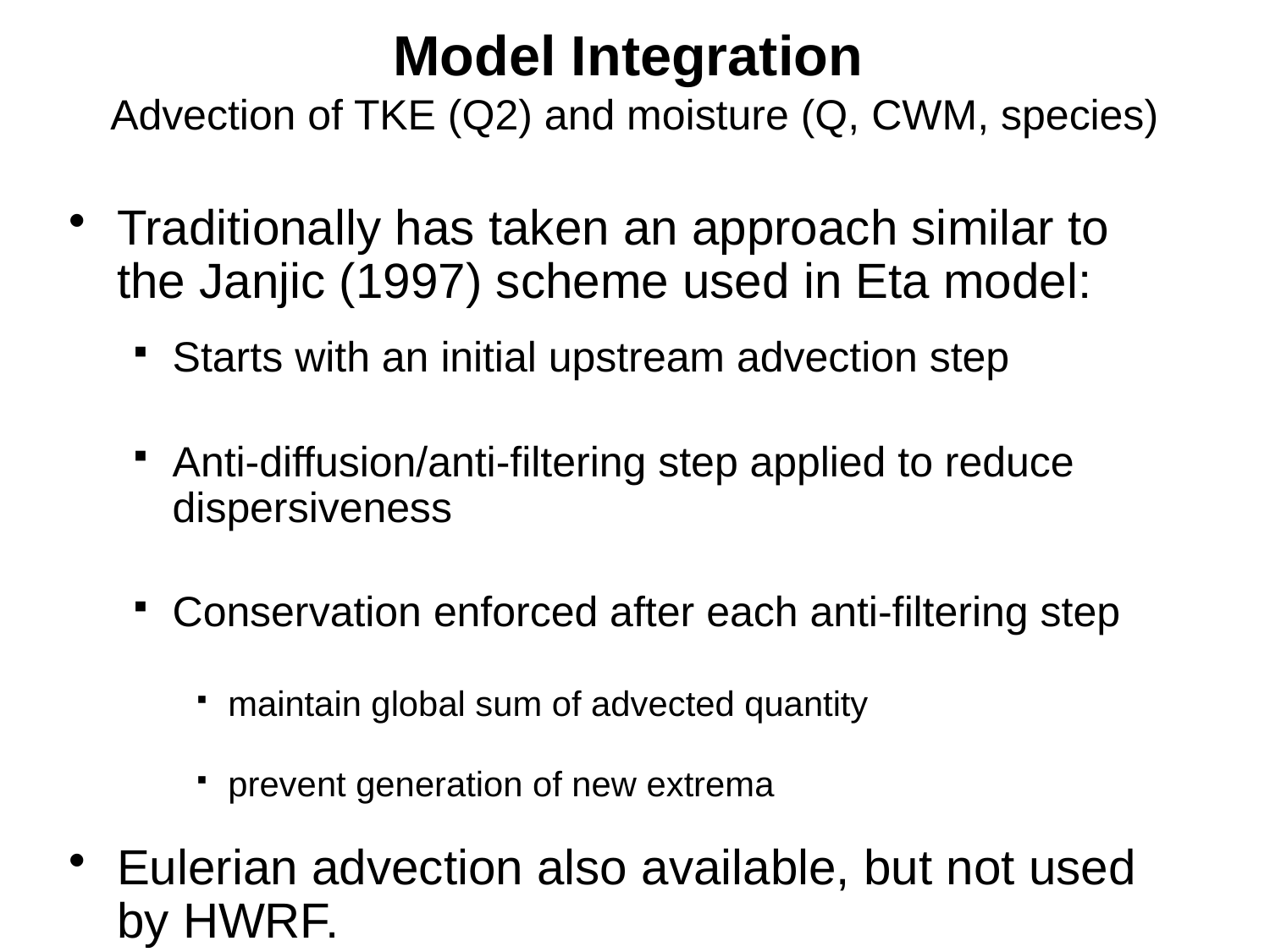

# Model Integration Advection of TKE (Q2) and moisture (Q, CWM, species)
Traditionally has taken an approach similar to the Janjic (1997) scheme used in Eta model:

Starts with an initial upstream advection step

Anti-diffusion/anti-filtering step applied to reduce dispersiveness

Conservation enforced after each anti-filtering step

maintain global sum of advected quantity

prevent generation of new extrema

Eulerian advection also available, but not used by HWRF.